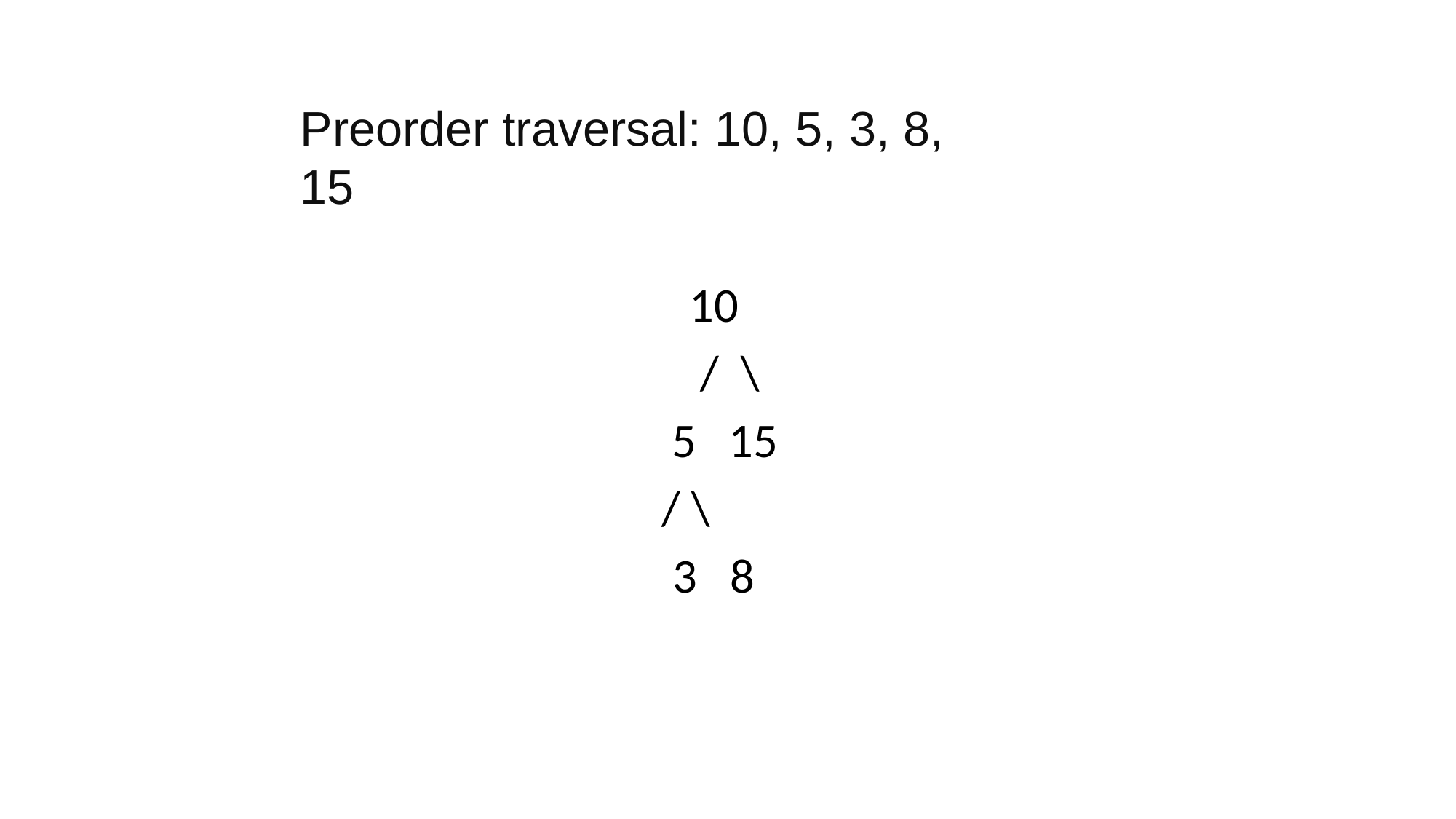

Preorder traversal: 10, 5, 3, 8, 15
 10
    /  \
   5   15
                                                      / \
 3   8